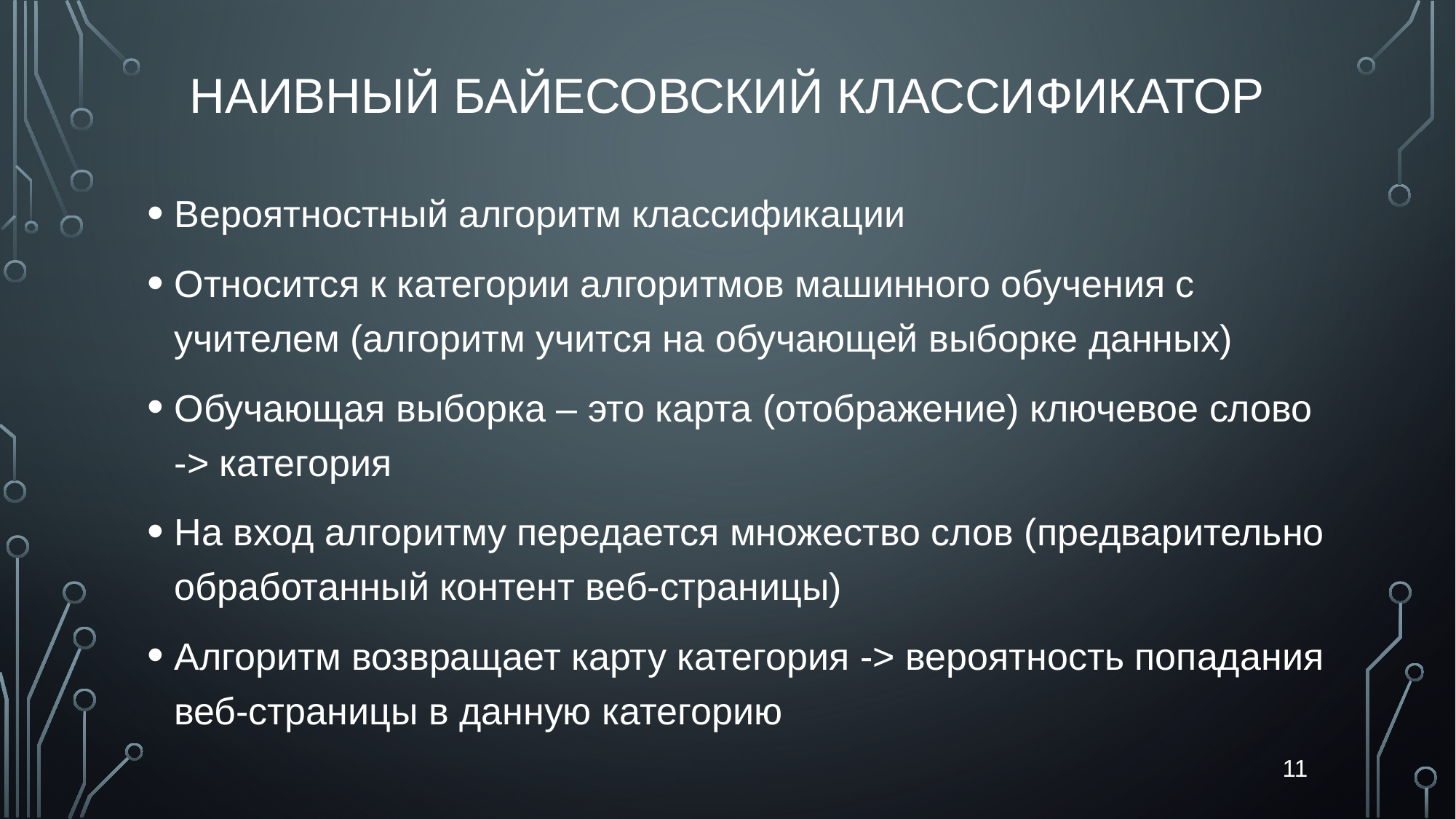

# Наивный байесовский классификатор
Вероятностный алгоритм классификации
Относится к категории алгоритмов машинного обучения с учителем (алгоритм учится на обучающей выборке данных)
Обучающая выборка – это карта (отображение) ключевое слово -> категория
На вход алгоритму передается множество слов (предварительно обработанный контент веб-страницы)
Алгоритм возвращает карту категория -> вероятность попадания веб-страницы в данную категорию
11